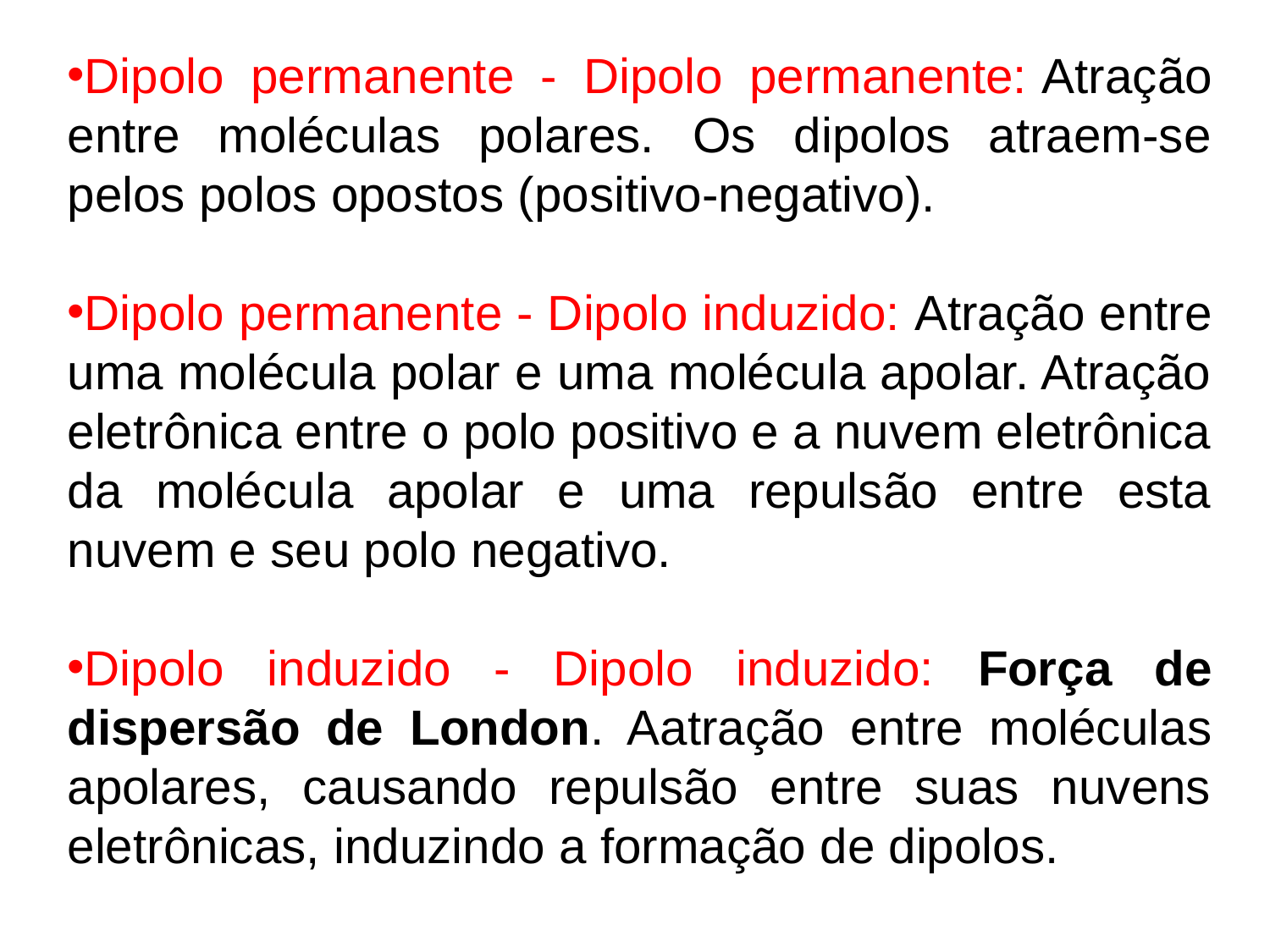

Dipolo permanente - Dipolo permanente: Atração entre moléculas polares. Os dipolos atraem-se pelos polos opostos (positivo-negativo).

Dipolo permanente - Dipolo induzido: Atração entre uma molécula polar e uma molécula apolar. Atração eletrônica entre o polo positivo e a nuvem eletrônica da molécula apolar e uma repulsão entre esta nuvem e seu polo negativo.

Dipolo induzido - Dipolo induzido: Força de dispersão de London. Aatração entre moléculas apolares, causando repulsão entre suas nuvens eletrônicas, induzindo a formação de dipolos.